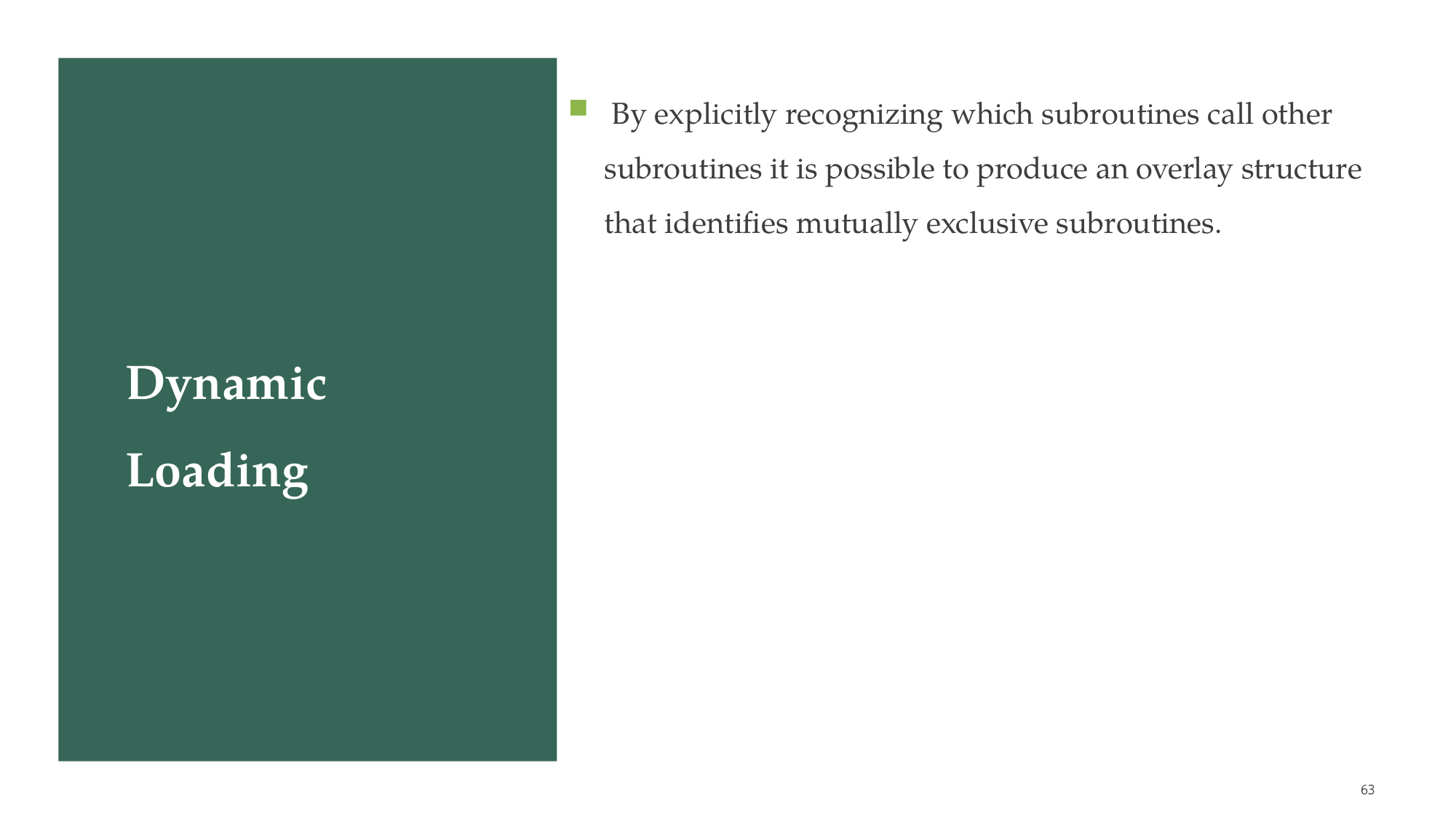

By explicitly recognizing which subroutines call other subroutines it is possible to produce an overlay structure that identifies mutually exclusive subroutines.
# Dynamic Loading
63